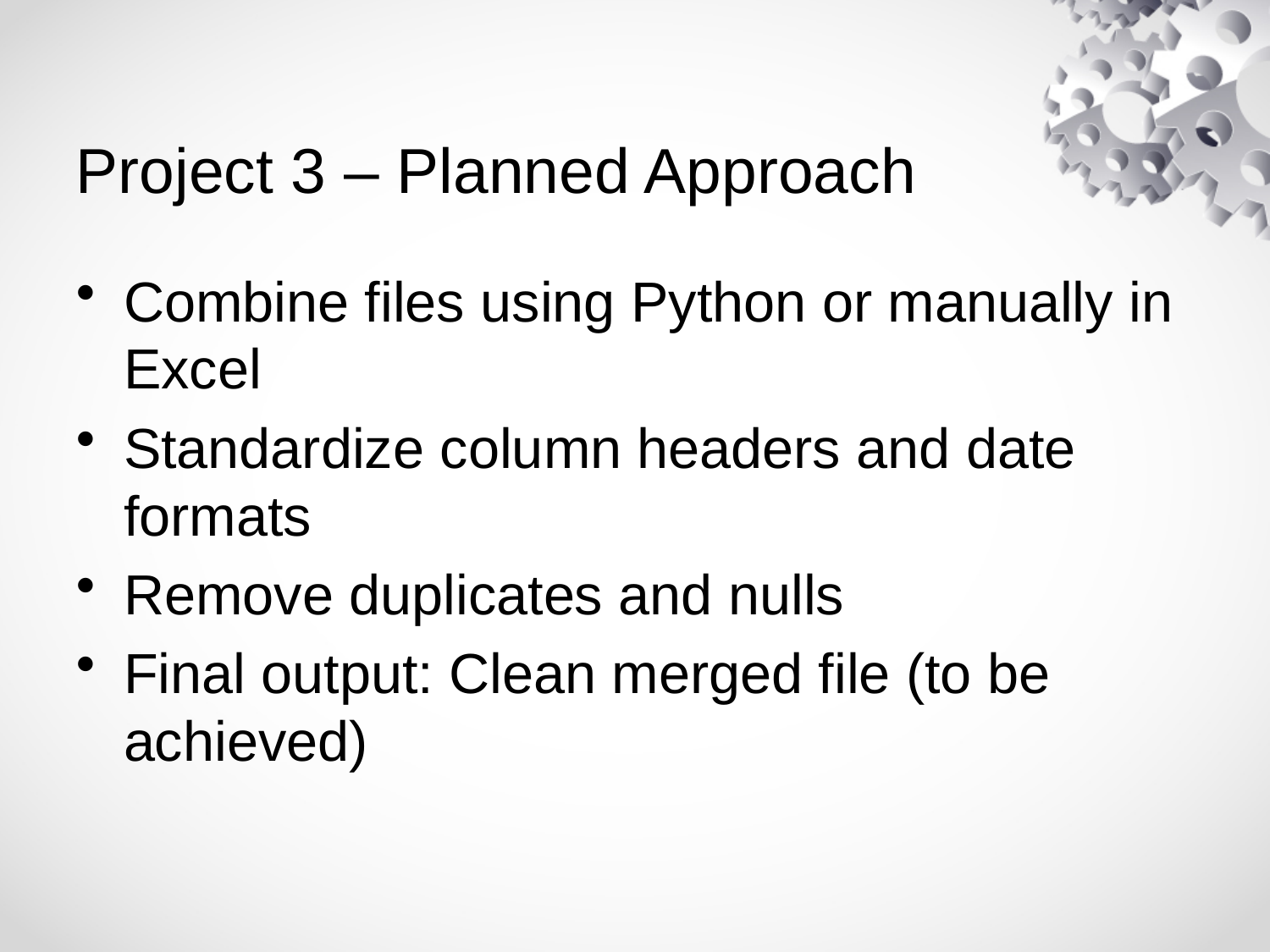

# Project 3 – Planned Approach
Combine files using Python or manually in Excel
Standardize column headers and date formats
Remove duplicates and nulls
Final output: Clean merged file (to be achieved)